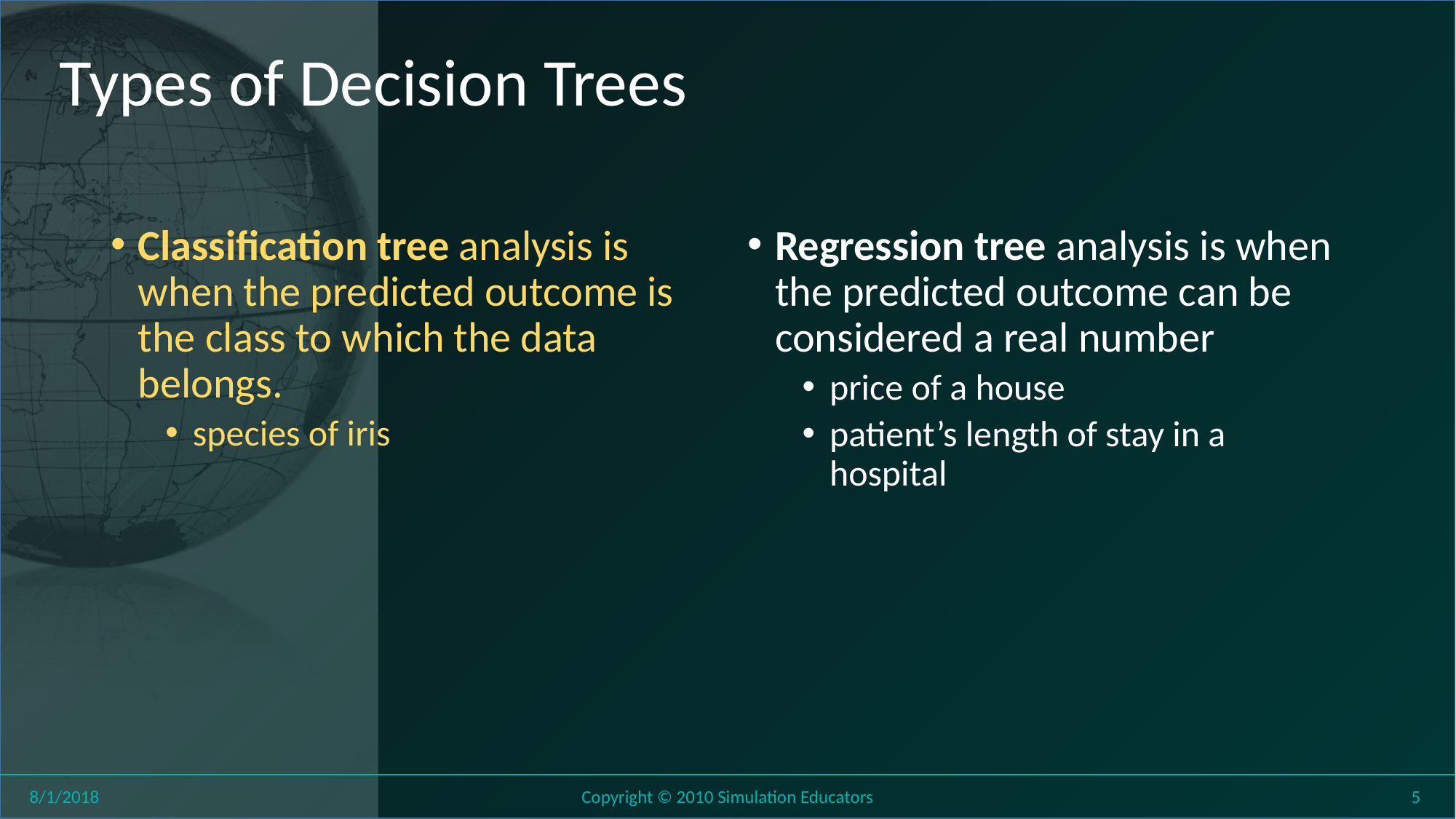

# Types of Decision Trees
Classification tree analysis is when the predicted outcome is the class to which the data belongs.
species of iris

Regression tree analysis is when the predicted outcome can be considered a real number
price of a house
patient’s length of stay in a hospital

8/1/2018
Copyright © 2010 Simulation Educators
5